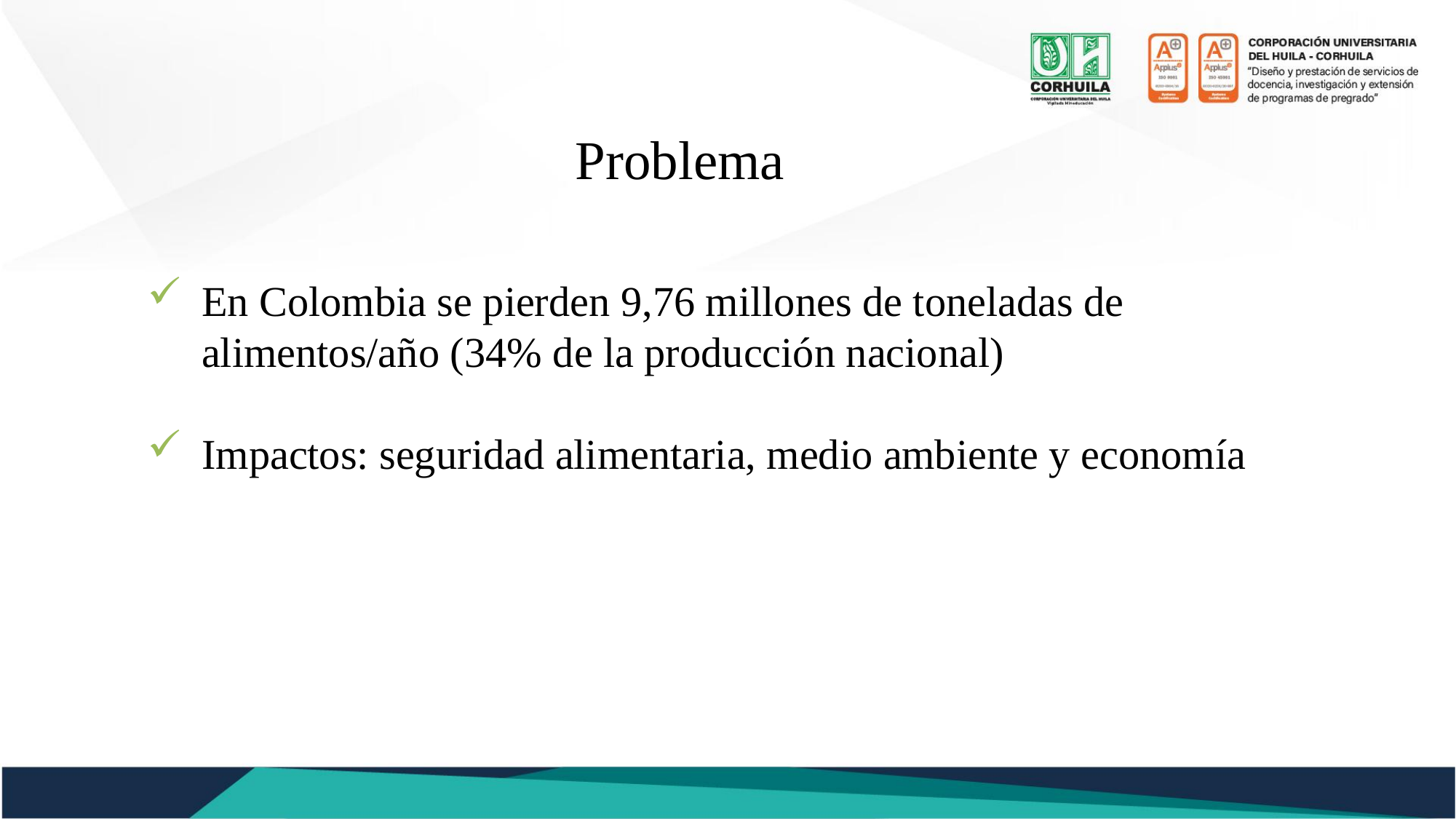

Problema
En Colombia se pierden 9,76 millones de toneladas de alimentos/año (34% de la producción nacional)

Impactos: seguridad alimentaria, medio ambiente y economía